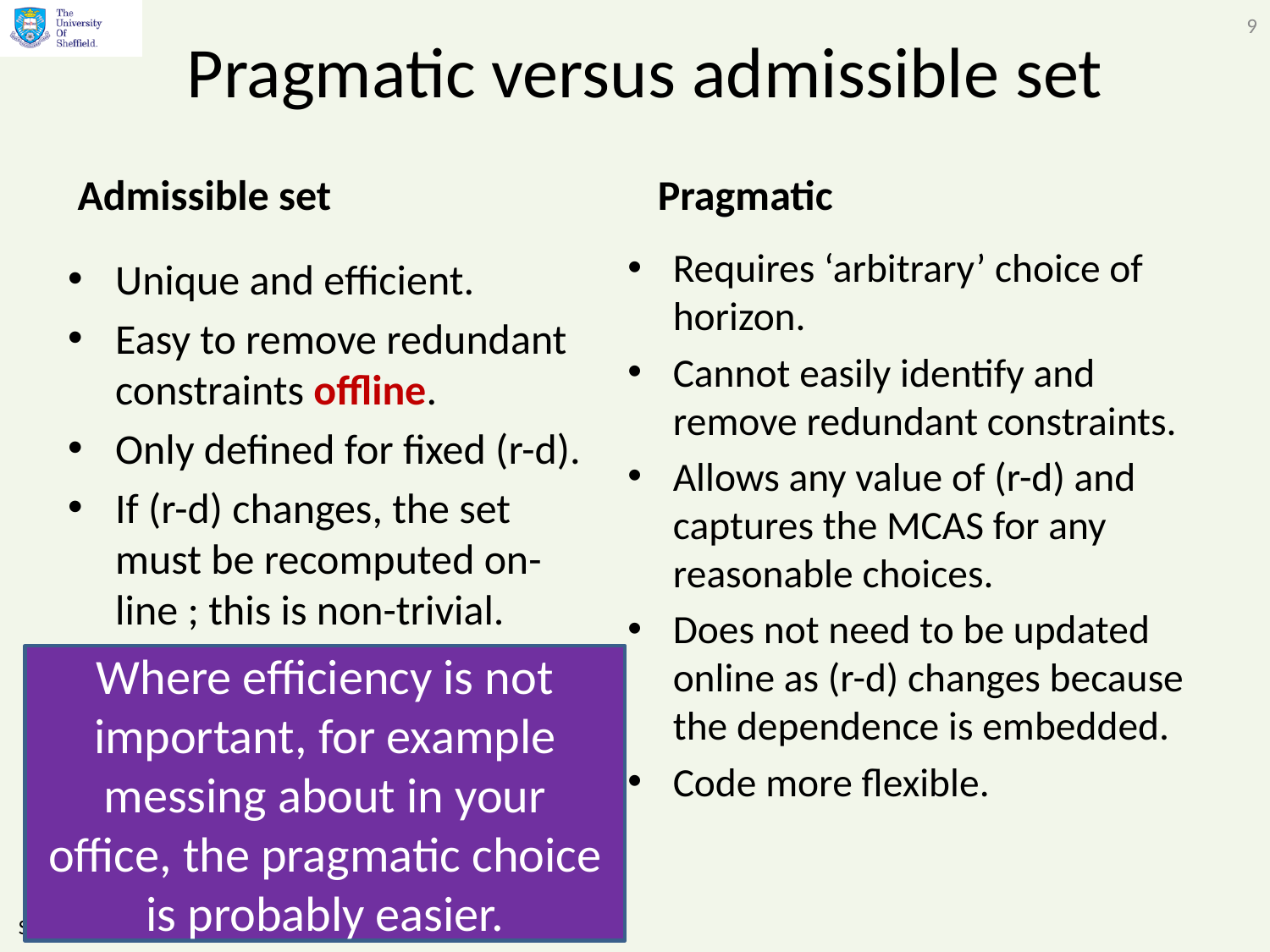

9
# Pragmatic versus admissible set
Admissible set
Pragmatic
Requires ‘arbitrary’ choice of horizon.
Cannot easily identify and remove redundant constraints.
Allows any value of (r-d) and captures the MCAS for any reasonable choices.
Does not need to be updated online as (r-d) changes because the dependence is embedded.
Code more flexible.
Unique and efficient.
Easy to remove redundant constraints offline.
Only defined for fixed (r-d).
If (r-d) changes, the set must be recomputed on-line ; this is non-trivial.
Where efficiency is not important, for example messing about in your office, the pragmatic choice is probably easier.
Slides by Anthony Rossiter